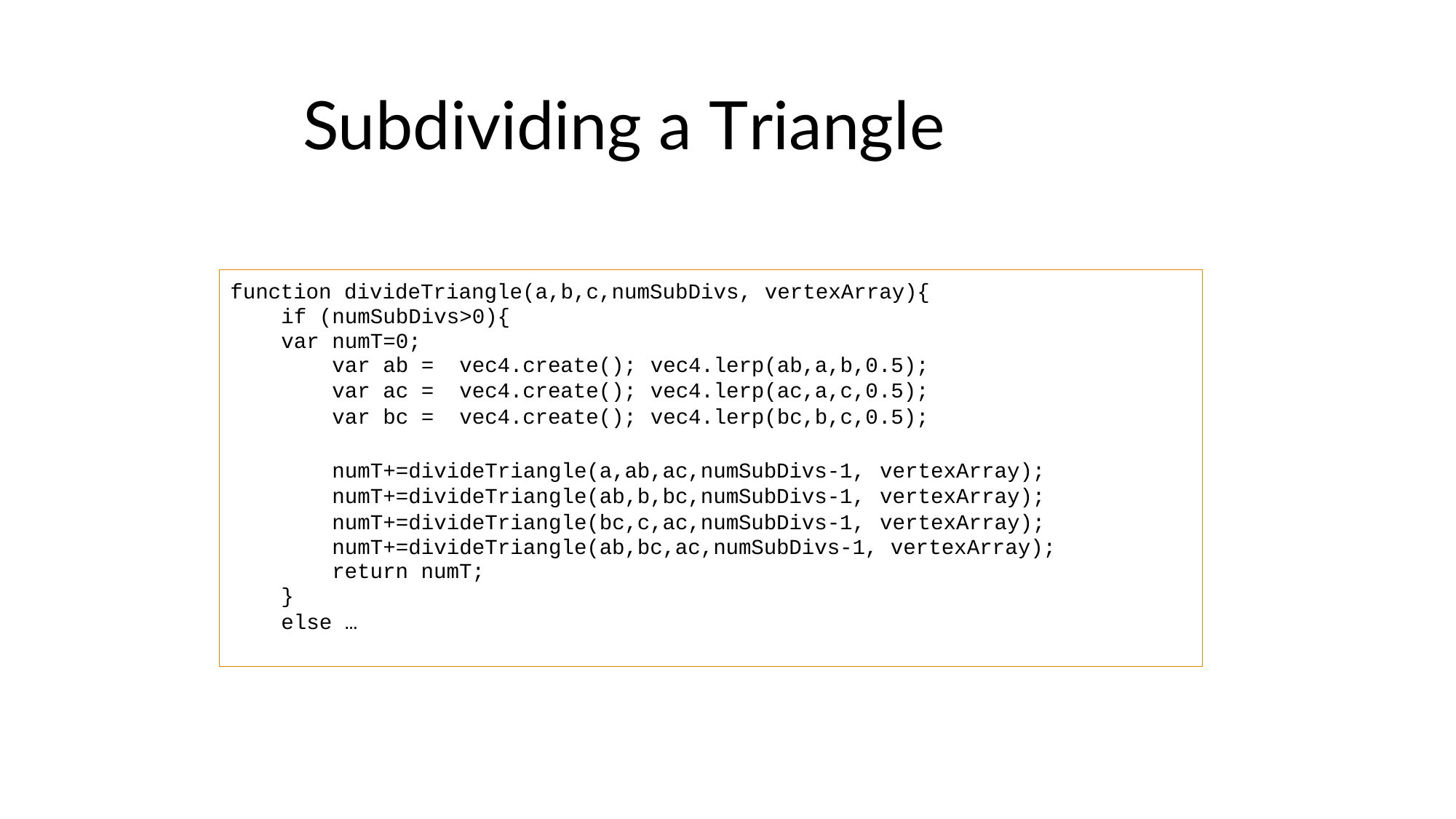

# Subdividing a Triangle

function divideTriangle(a,b,c,numSubDivs, vertexArray){ if (numSubDivs>0){
var numT=0;
| var | ab | = | vec4.create(); | vec4.lerp(ab,a,b,0.5); |
| --- | --- | --- | --- | --- |
| var | ac | = | vec4.create(); | vec4.lerp(ac,a,c,0.5); |
| var | bc | = | vec4.create(); | vec4.lerp(bc,b,c,0.5); |
numT+=divideTriangle(a,ab,ac,numSubDivs-1, numT+=divideTriangle(ab,b,bc,numSubDivs-1, numT+=divideTriangle(bc,c,ac,numSubDivs-1,
vertexArray); vertexArray); vertexArray);
numT+=divideTriangle(ab,bc,ac,numSubDivs-1, vertexArray); return numT;
}
else …